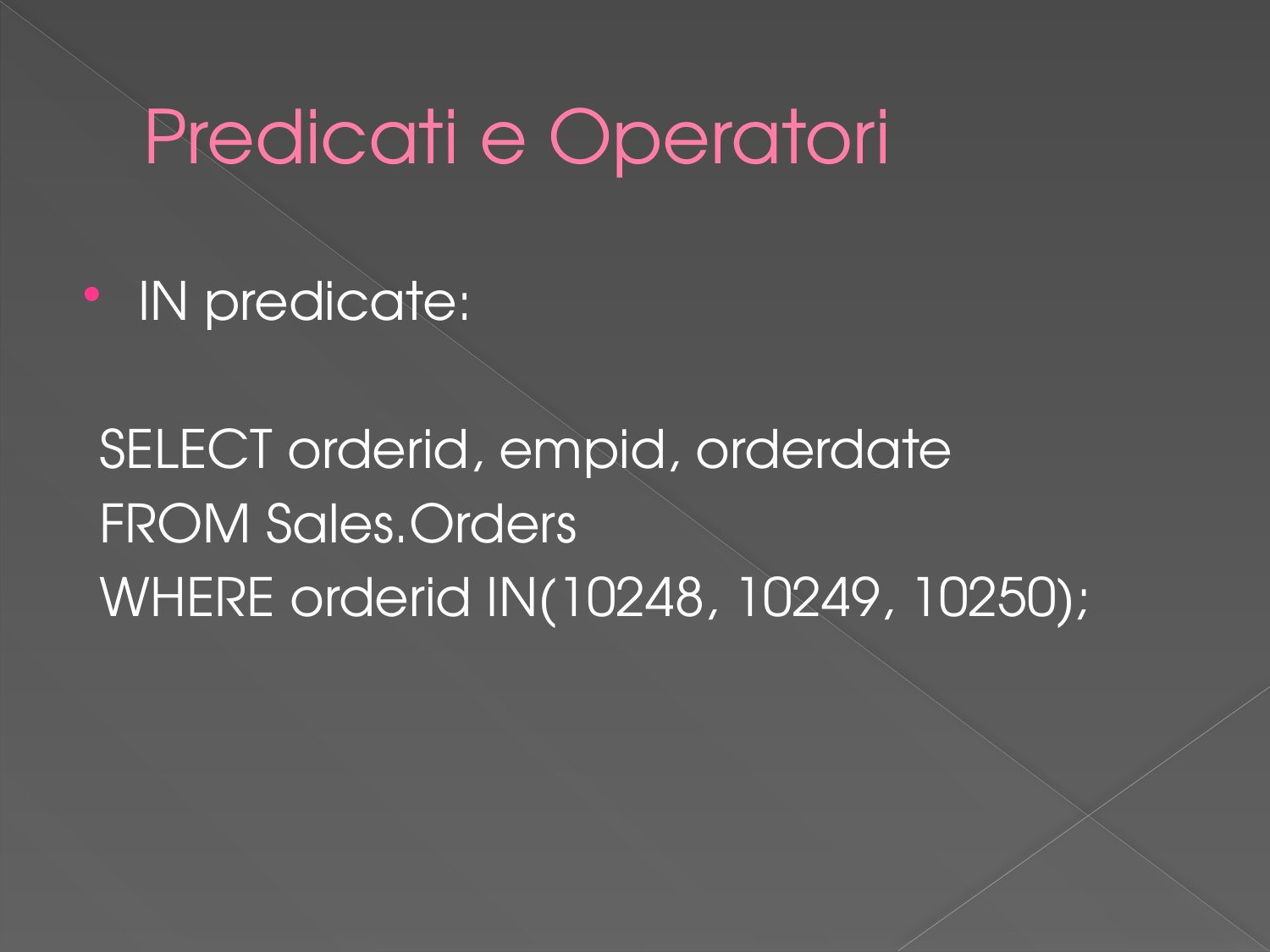

# Predicati e Operatori
IN predicate:

 SELECT orderid, empid, orderdate
 FROM Sales.Orders
 WHERE orderid IN(10248, 10249, 10250);